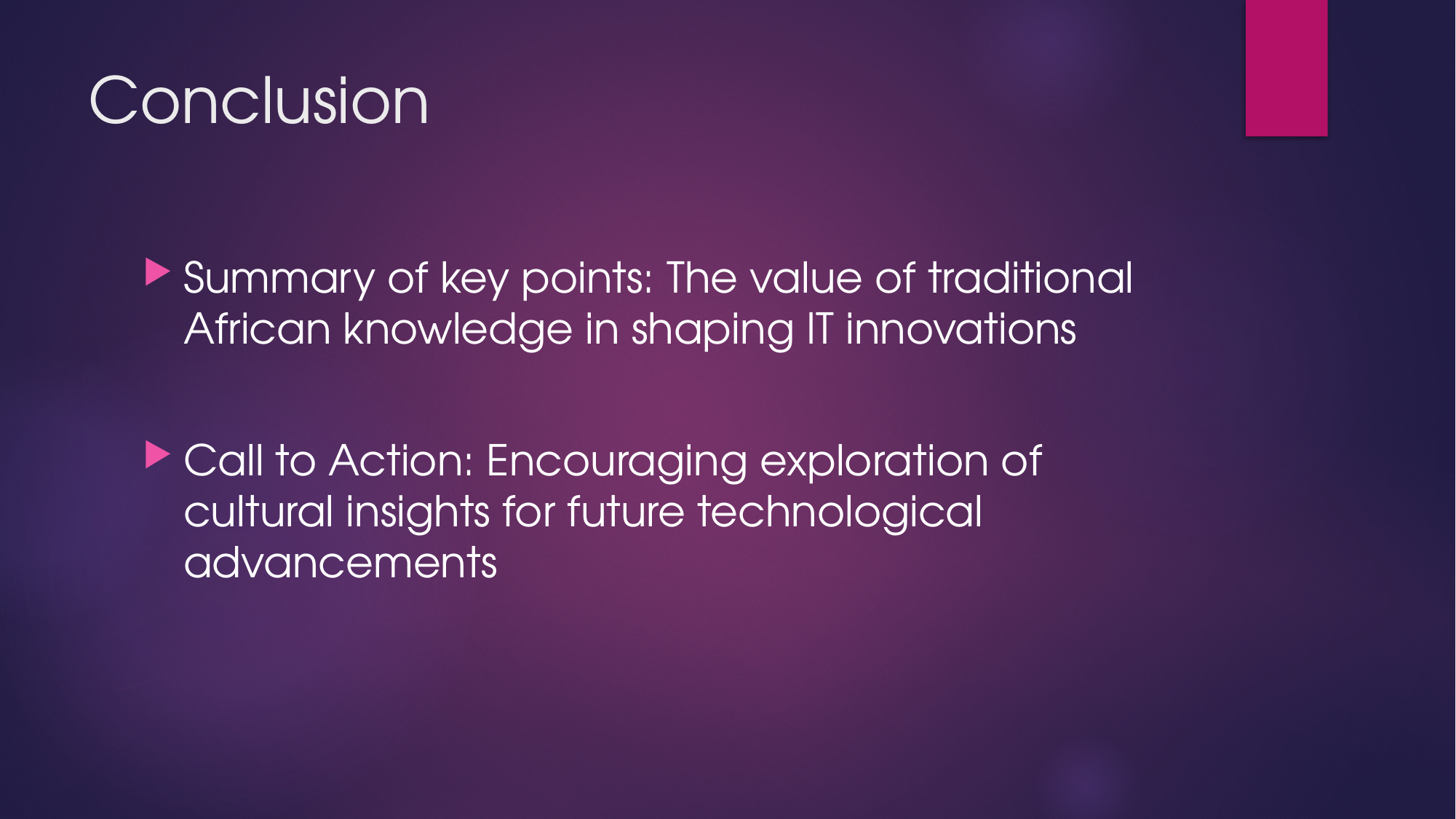

# Conclusion
Summary of key points: The value of traditional African knowledge in shaping IT innovations

Call to Action: Encouraging exploration of cultural insights for future technological advancements